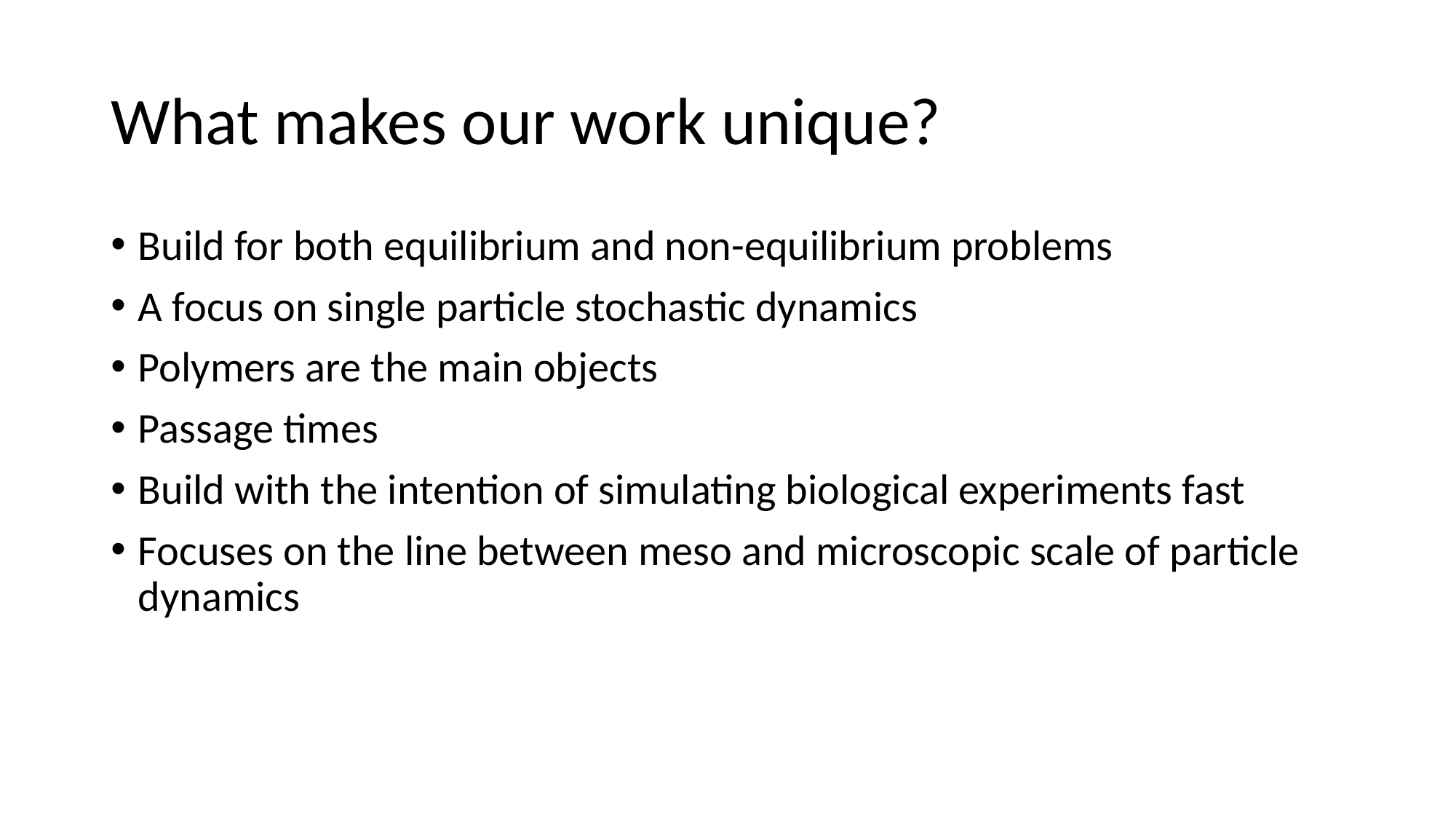

# What makes our work unique?
Build for both equilibrium and non-equilibrium problems
A focus on single particle stochastic dynamics
Polymers are the main objects
Passage times
Build with the intention of simulating biological experiments fast
Focuses on the line between meso and microscopic scale of particle dynamics